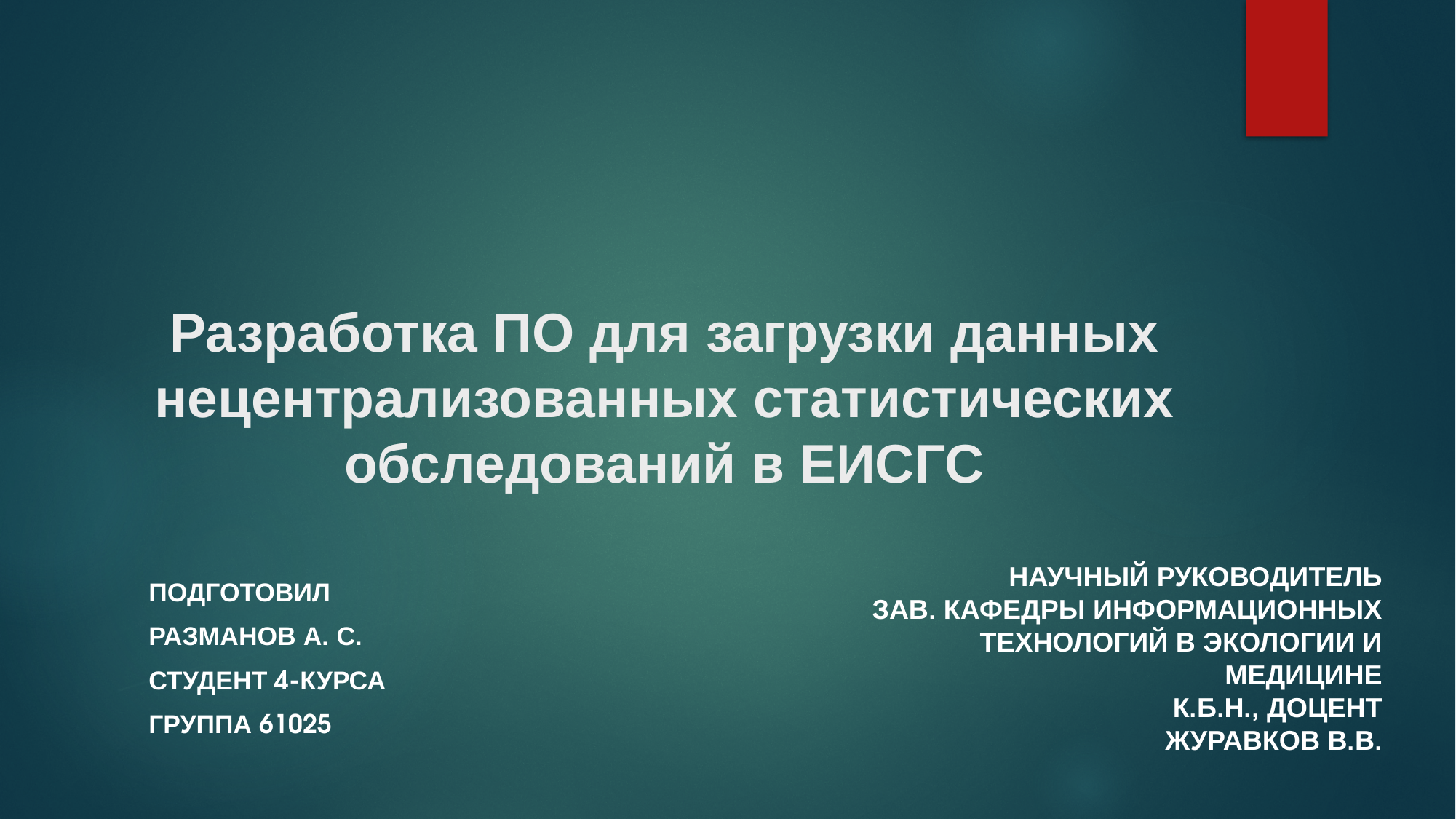

# Разработка ПО для загрузки данных нецентрализованных статистических обследований в ЕИСГС
Научный руководитель
Зав. кафедры информационных технологий в экологии и медицине
к.б.н., доцент
Журавков В.В.
Подготовил
Разманов А. С.
Студент 4-курса
Группа 61025